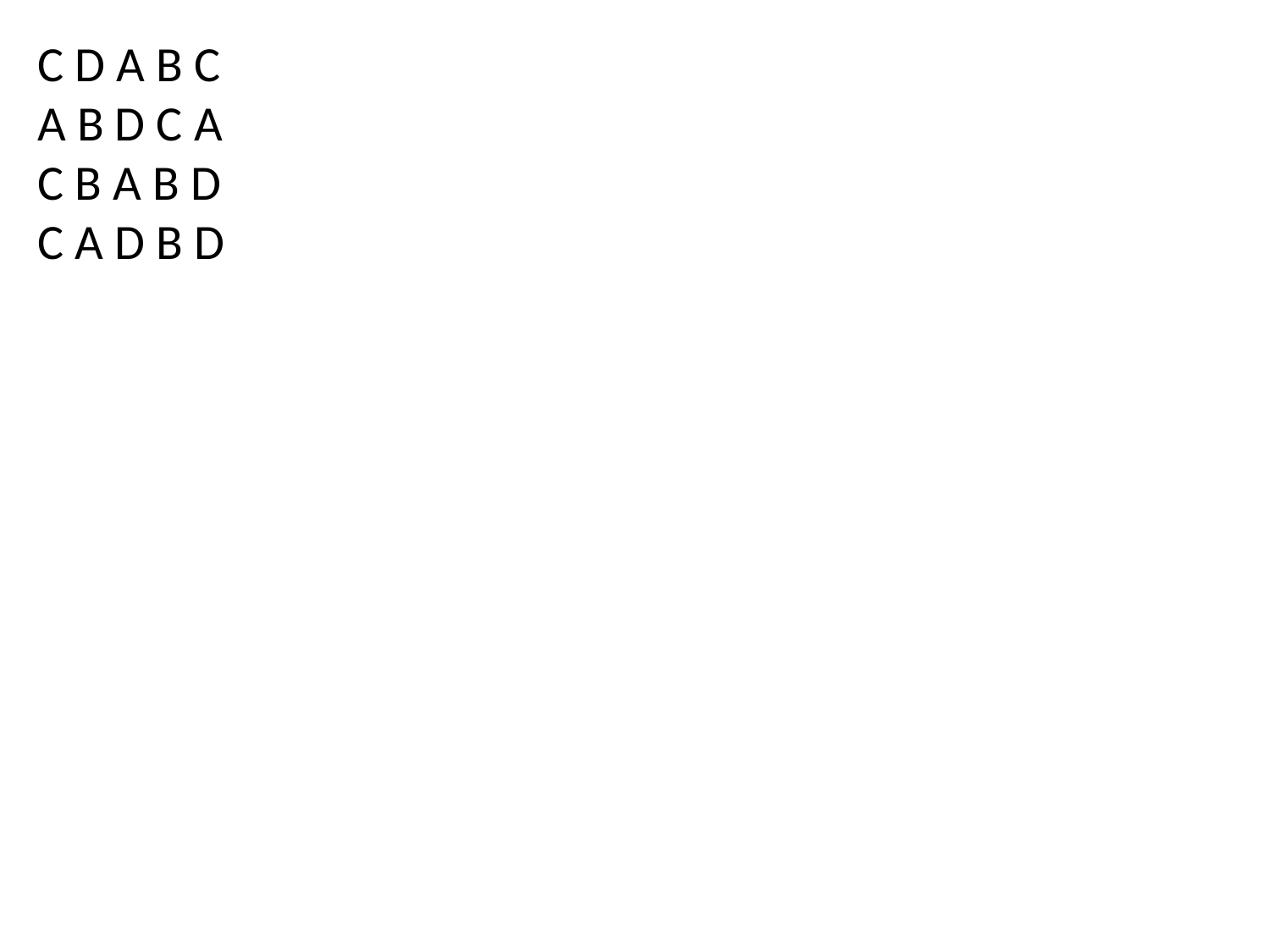

C D A B C
A B D C A
C B A B D
C A D B D